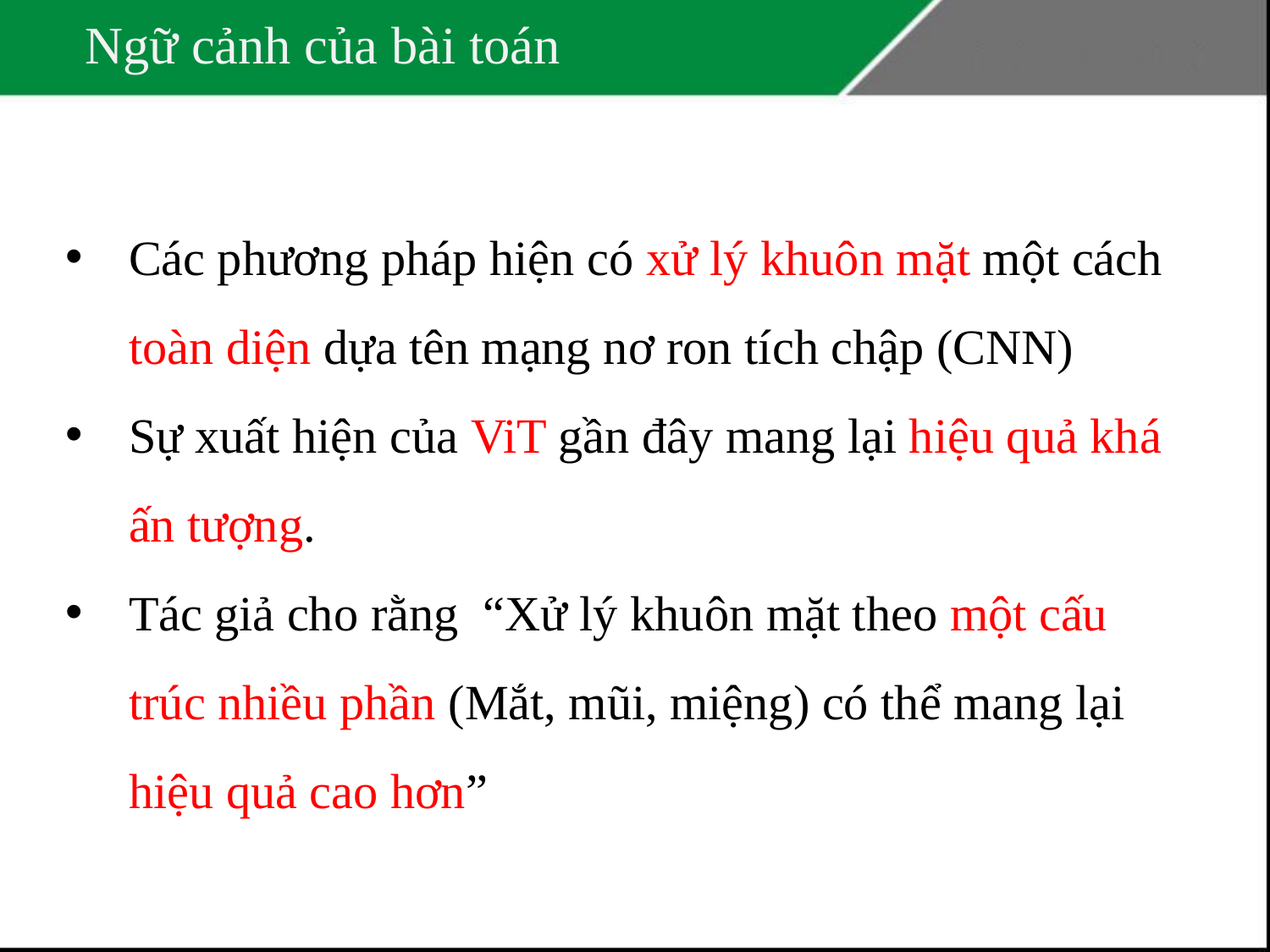

# Ngữ cảnh của bài toán
Các phương pháp hiện có xử lý khuôn mặt một cách toàn diện dựa tên mạng nơ ron tích chập (CNN)
Sự xuất hiện của ViT gần đây mang lại hiệu quả khá ấn tượng.
Tác giả cho rằng  “Xử lý khuôn mặt theo một cấu trúc nhiều phần (Mắt, mũi, miệng) có thể mang lại hiệu quả cao hơn”